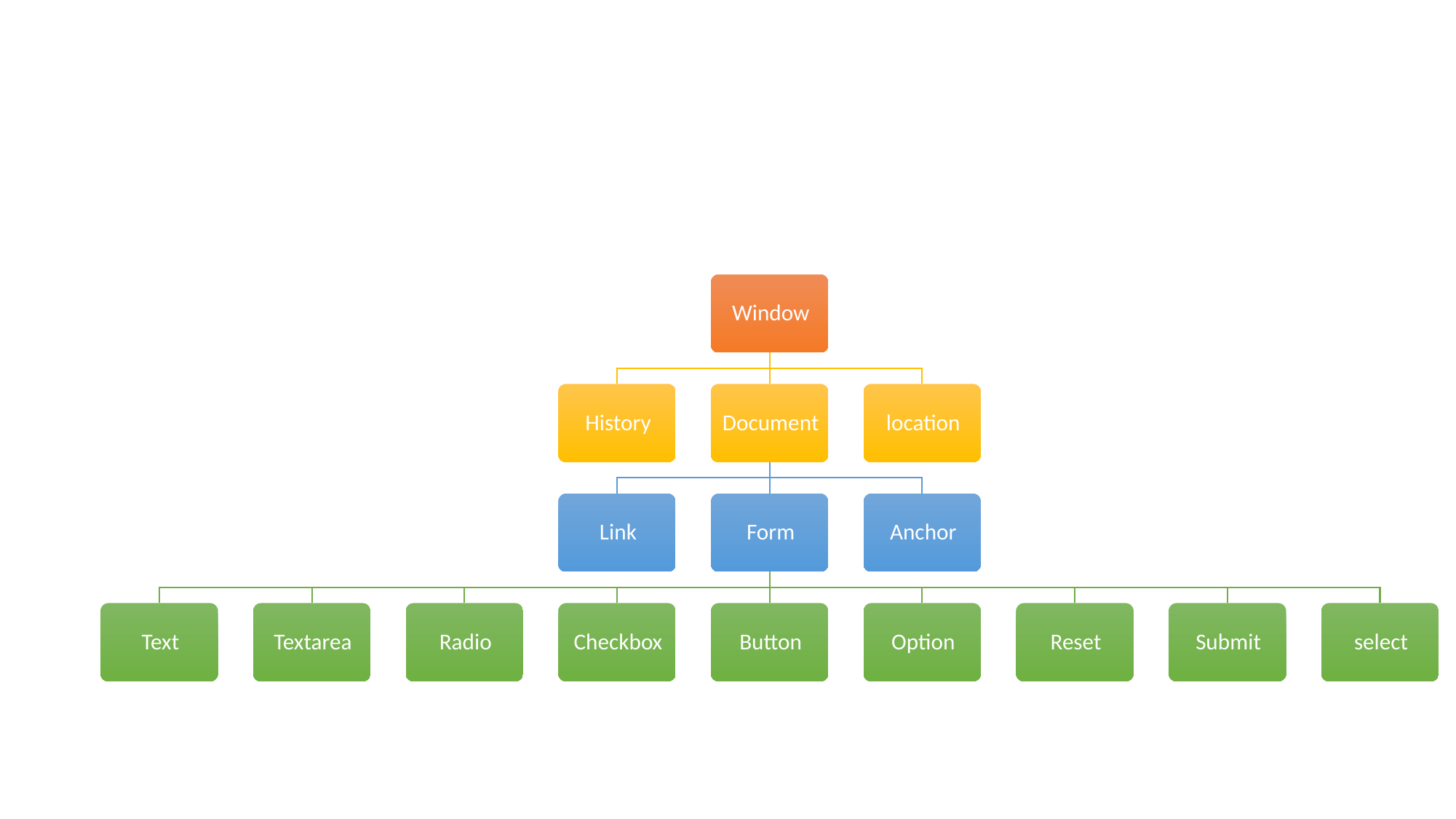

#
Window
History
Document
Link
Form
Text
Textarea
Radio
Checkbox
Button
Option
Reset
Submit
select
Anchor
location